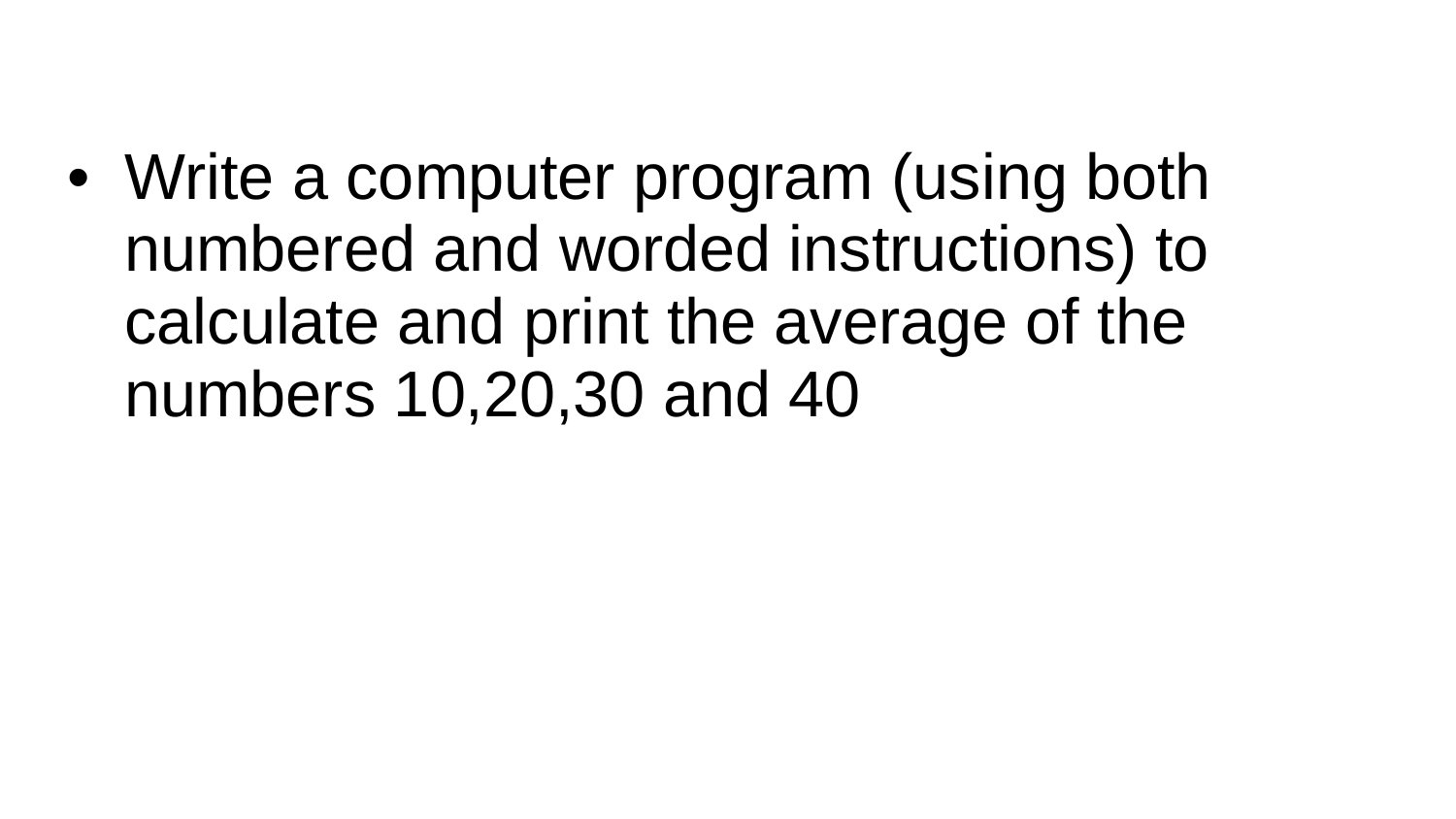

# Write a computer program (using both numbered and worded instructions) to calculate and print the average of the numbers 10,20,30 and 40